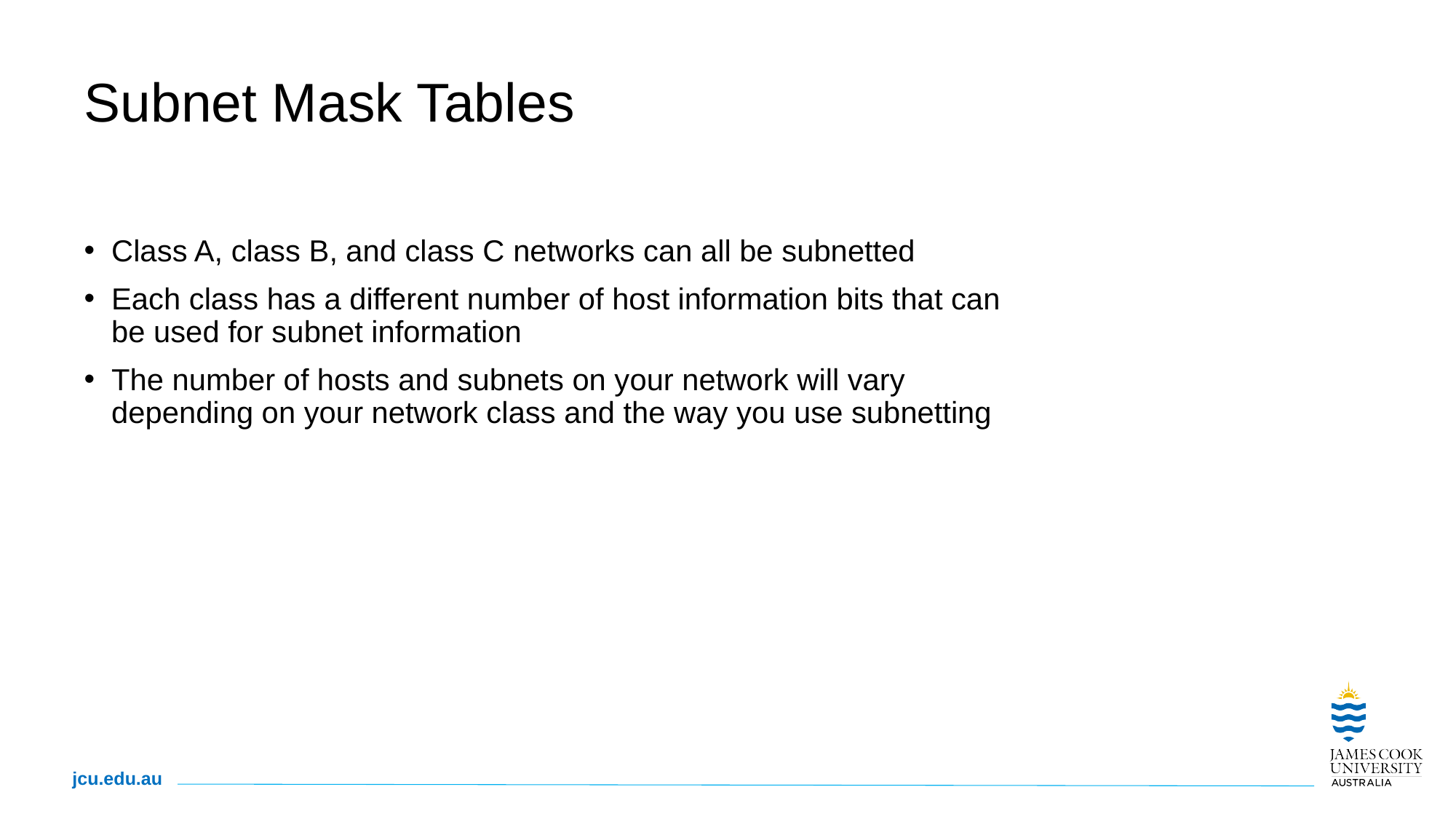

# Subnet Mask Tables
Class A, class B, and class C networks can all be subnetted
Each class has a different number of host information bits that can be used for subnet information
The number of hosts and subnets on your network will vary depending on your network class and the way you use subnetting